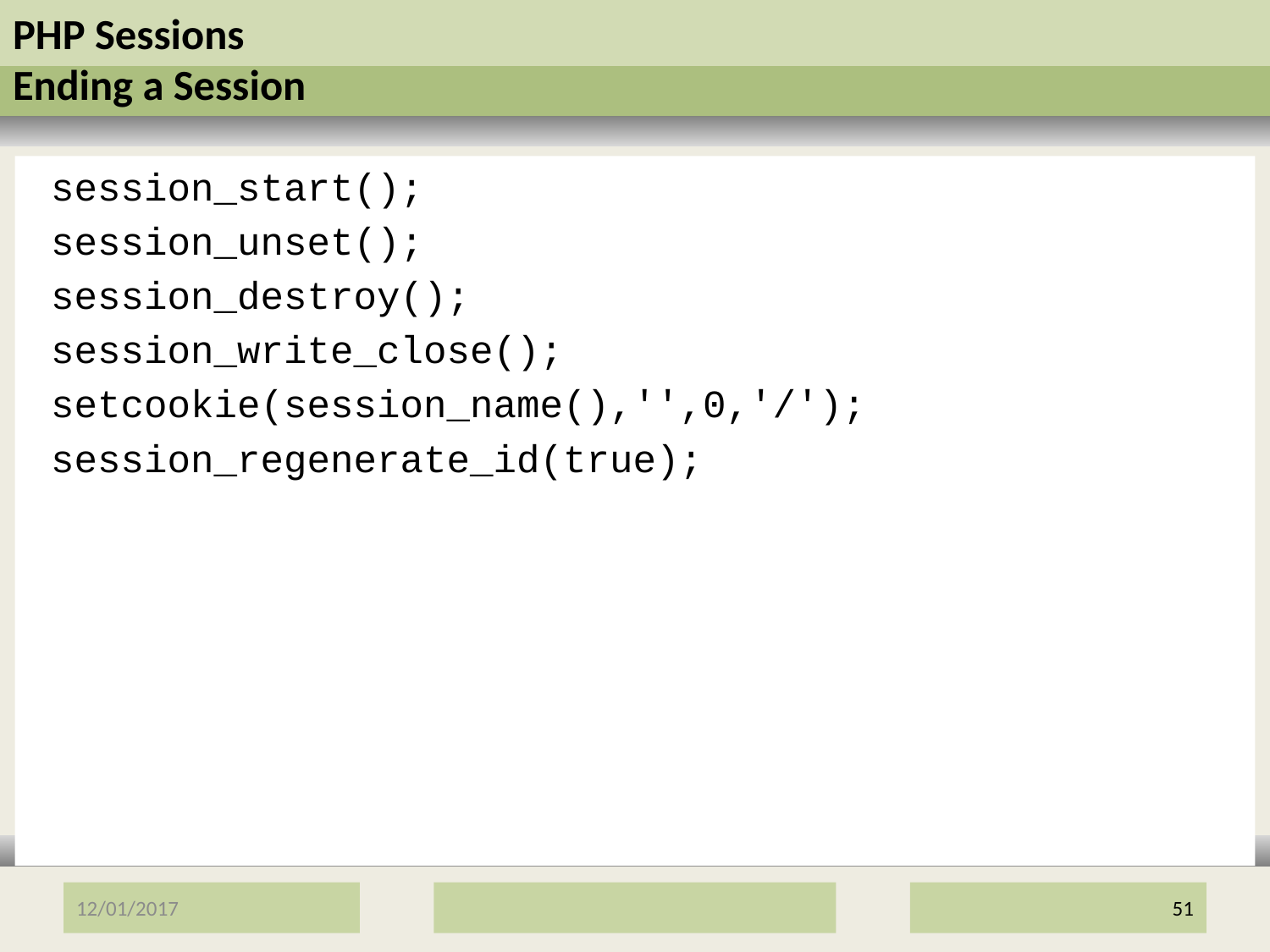

# PHP Sessions Ending a Session
 session_start();
 session_unset();
 session_destroy();
 session_write_close();
 setcookie(session_name(),'',0,'/');
 session_regenerate_id(true);
12/01/2017

51